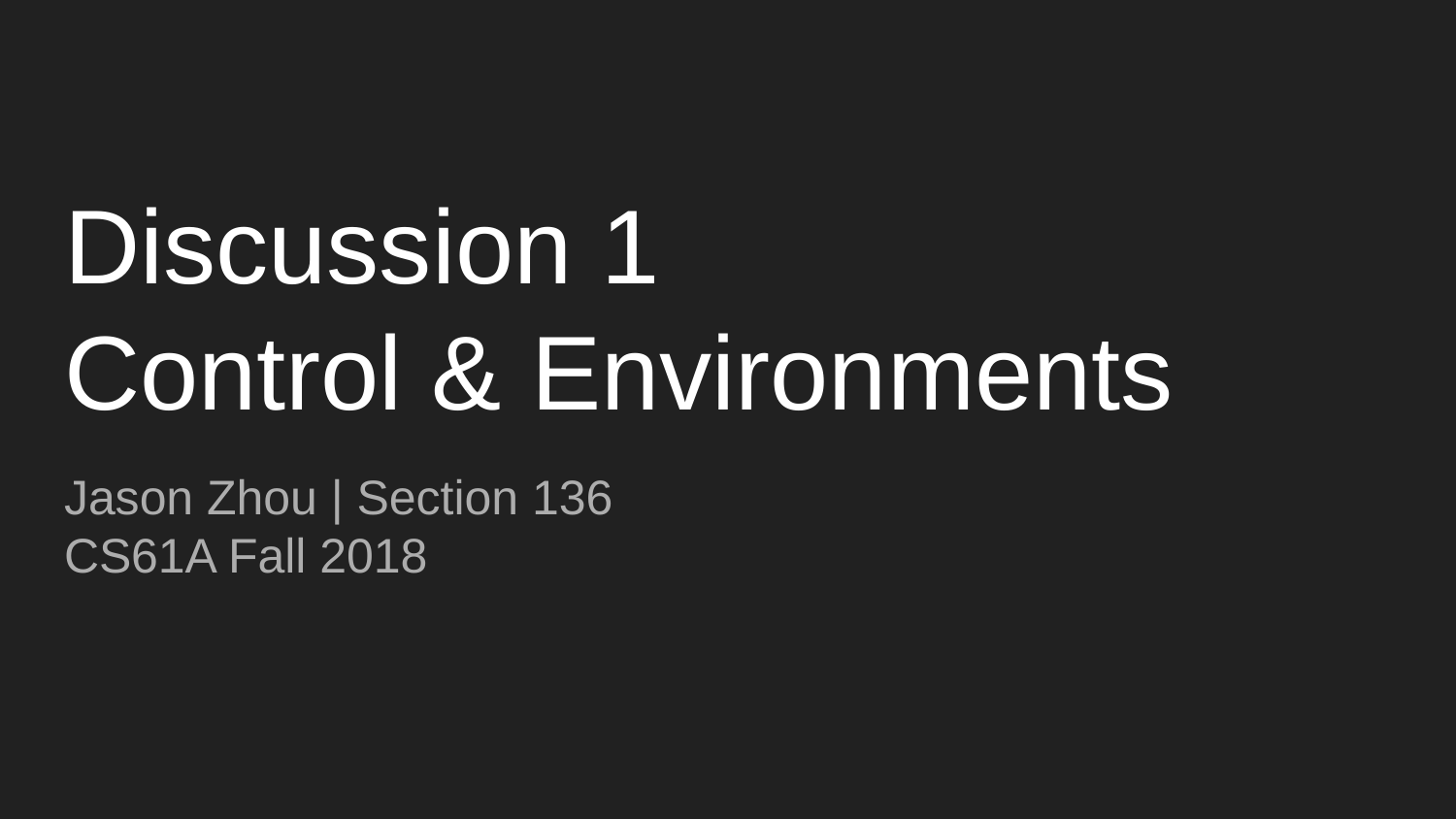

# Discussion 1
Control & Environments
Jason Zhou | Section 136
CS61A Fall 2018